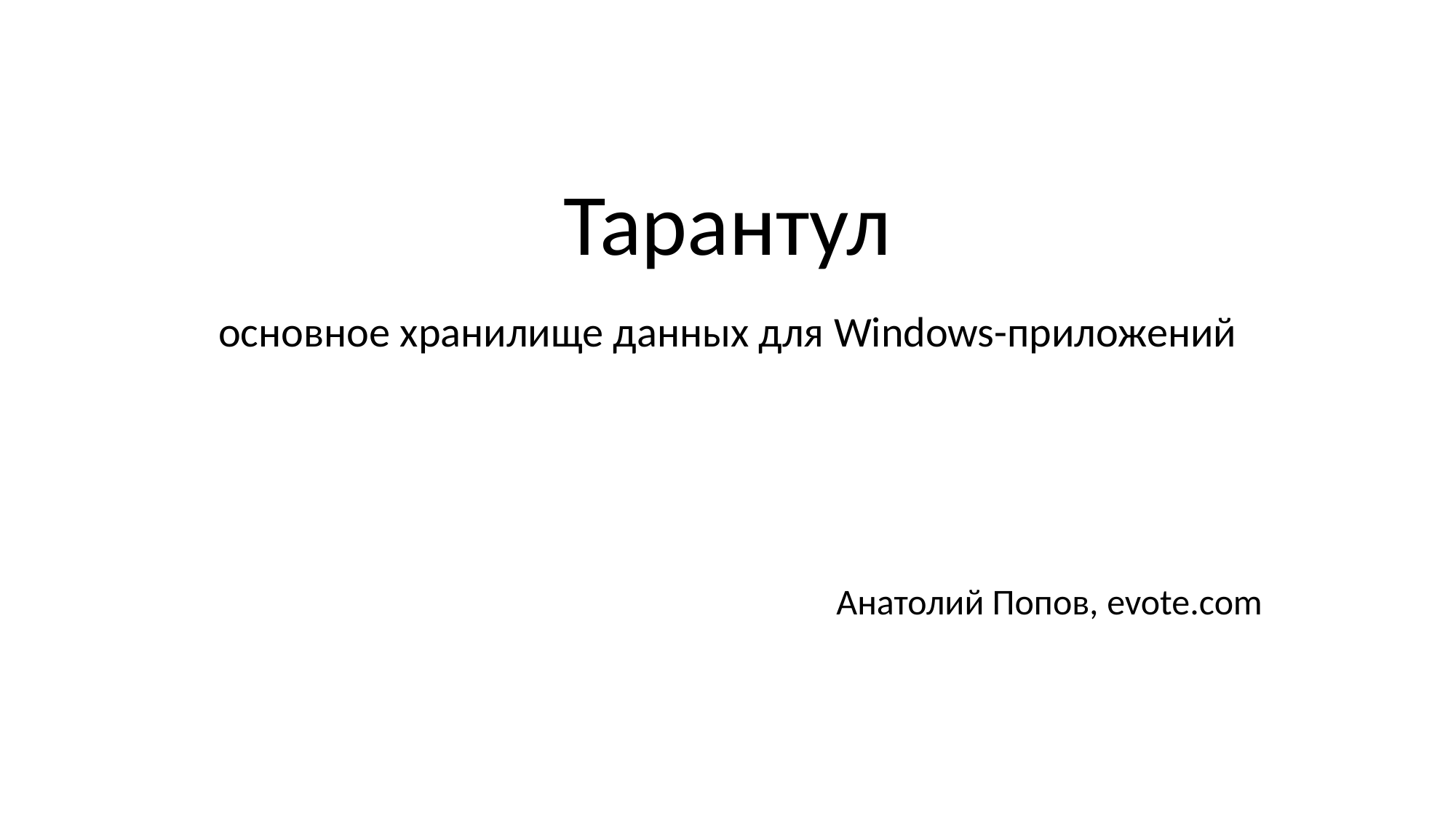

# Тарантул
основное хранилище данных для Windows-приложений
Анатолий Попов, evote.com